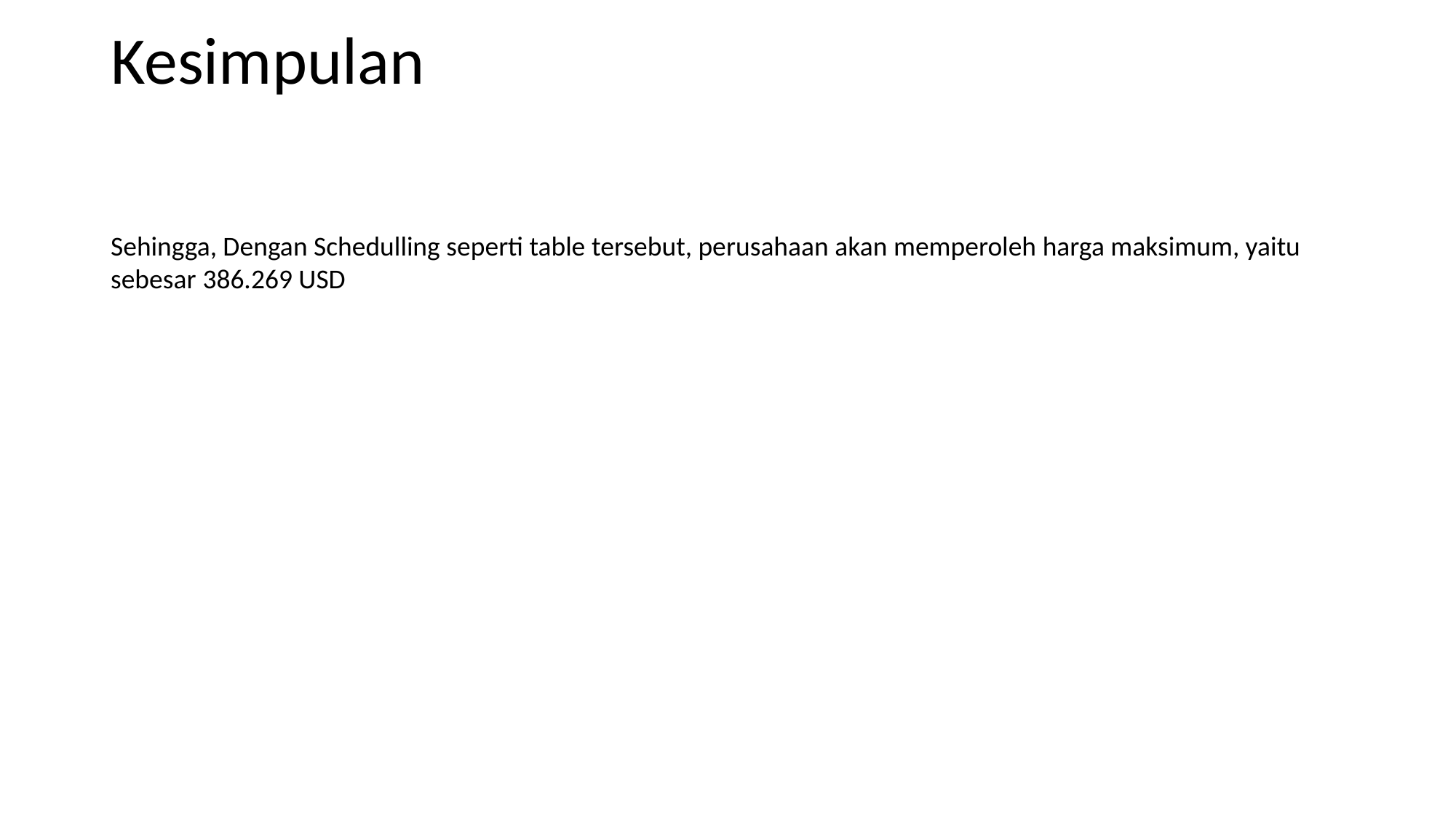

# Kesimpulan
Sehingga, Dengan Schedulling seperti table tersebut, perusahaan akan memperoleh harga maksimum, yaitu sebesar 386.269 USD